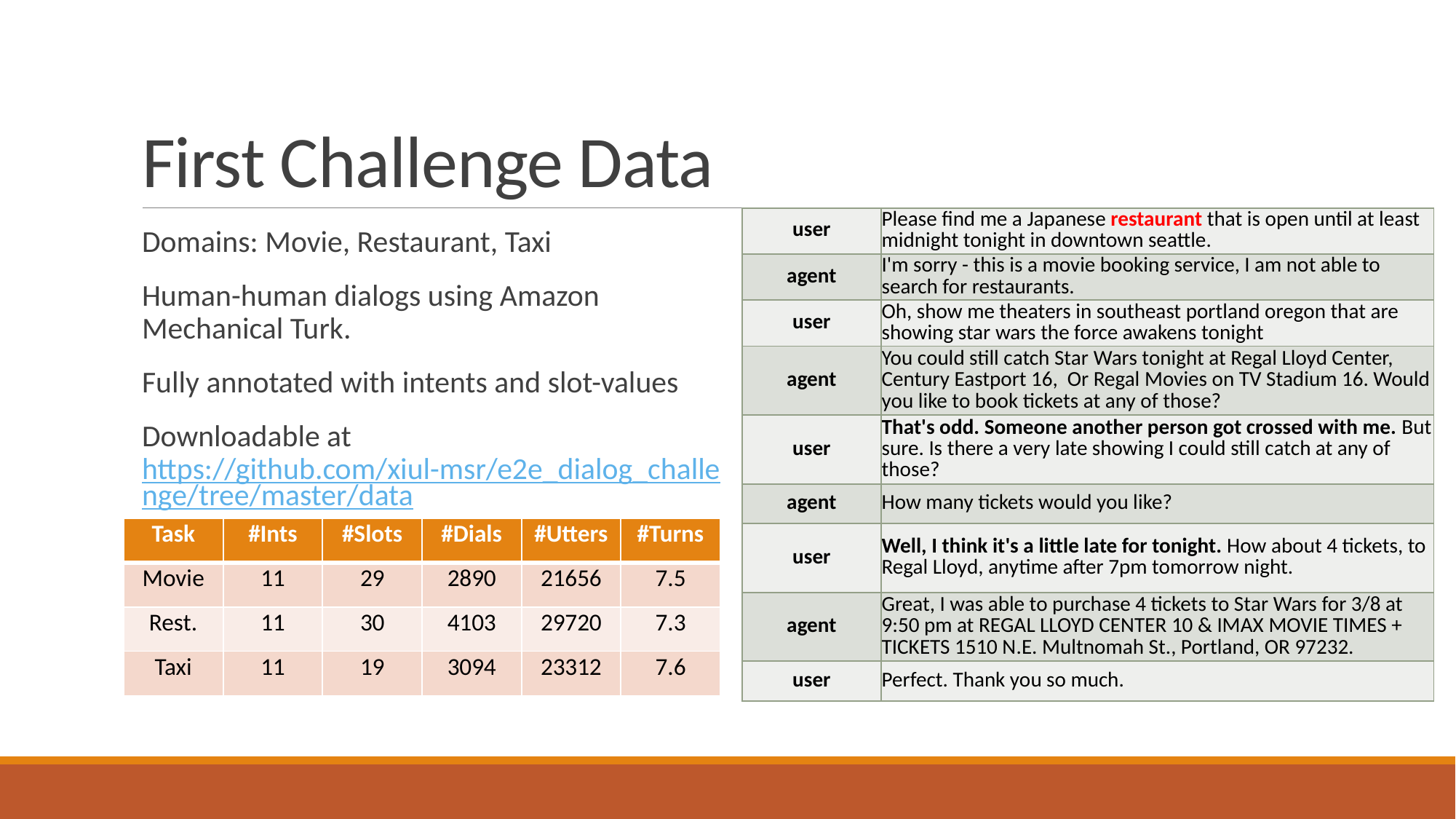

# First Challenge Data
| user | Please find me a Japanese restaurant that is open until at least midnight tonight in downtown seattle. |
| --- | --- |
| agent | I'm sorry - this is a movie booking service, I am not able to search for restaurants. |
| user | Oh, show me theaters in southeast portland oregon that are showing star wars the force awakens tonight |
| agent | You could still catch Star Wars tonight at Regal Lloyd Center, Century Eastport 16, Or Regal Movies on TV Stadium 16. Would you like to book tickets at any of those? |
| user | That's odd. Someone another person got crossed with me. But sure. Is there a very late showing I could still catch at any of those? |
| agent | How many tickets would you like? |
| user | Well, I think it's a little late for tonight. How about 4 tickets, to Regal Lloyd, anytime after 7pm tomorrow night. |
| agent | Great, I was able to purchase 4 tickets to Star Wars for 3/8 at 9:50 pm at REGAL LLOYD CENTER 10 & IMAX MOVIE TIMES + TICKETS 1510 N.E. Multnomah St., Portland, OR 97232. |
| user | Perfect. Thank you so much. |
Domains: Movie, Restaurant, Taxi
Human-human dialogs using Amazon Mechanical Turk.
Fully annotated with intents and slot-values
Downloadable at https://github.com/xiul-msr/e2e_dialog_challenge/tree/master/data

| Task | #Ints | #Slots | #Dials | #Utters | #Turns |
| --- | --- | --- | --- | --- | --- |
| Movie | 11 | 29 | 2890 | 21656 | 7.5 |
| Rest. | 11 | 30 | 4103 | 29720 | 7.3 |
| Taxi | 11 | 19 | 3094 | 23312 | 7.6 |